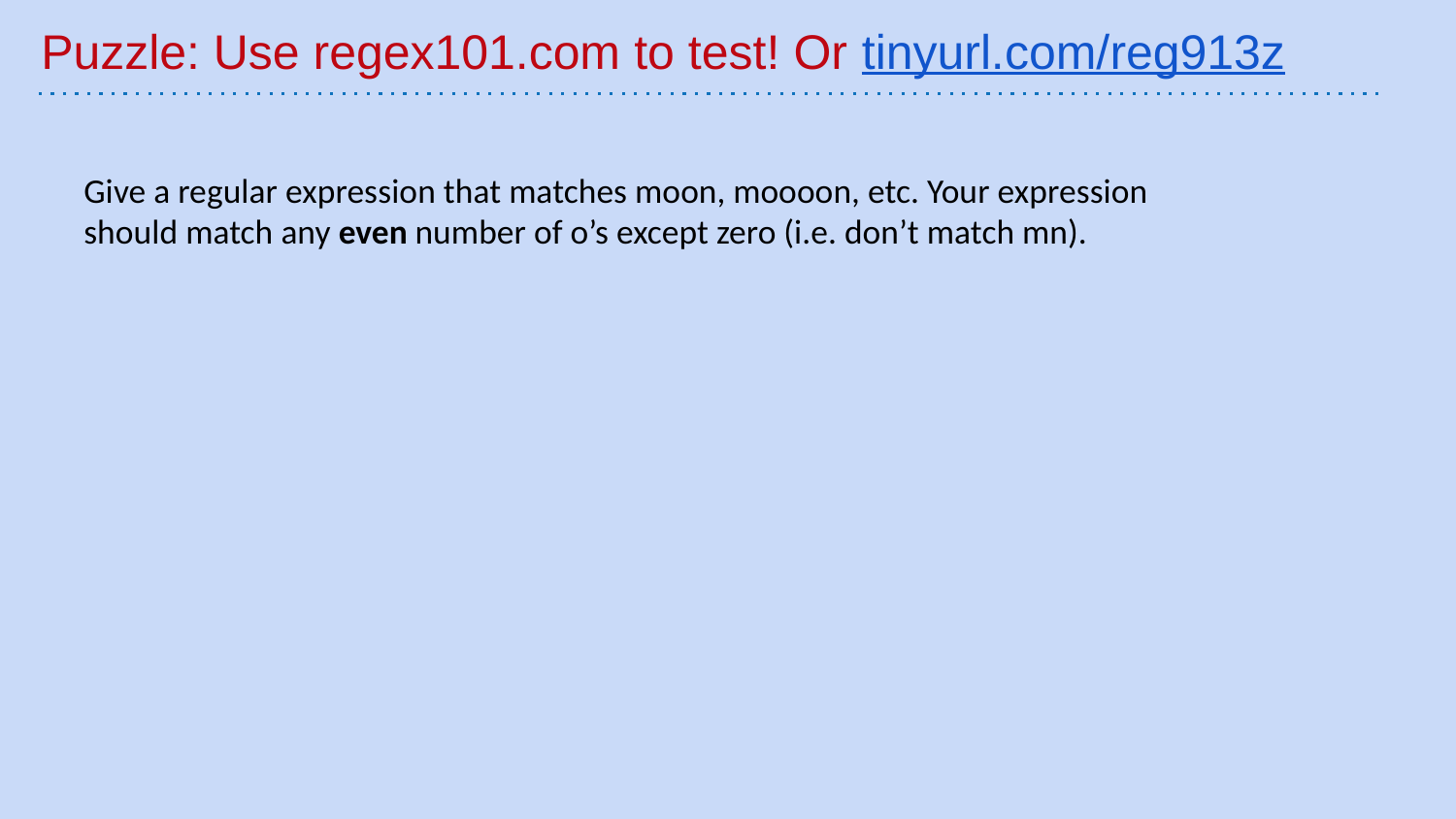

# Puzzle: Use regex101.com to test! Or tinyurl.com/reg913z
Give a regular expression that matches moon, moooon, etc. Your expression should match any even number of o’s except zero (i.e. don’t match mn).